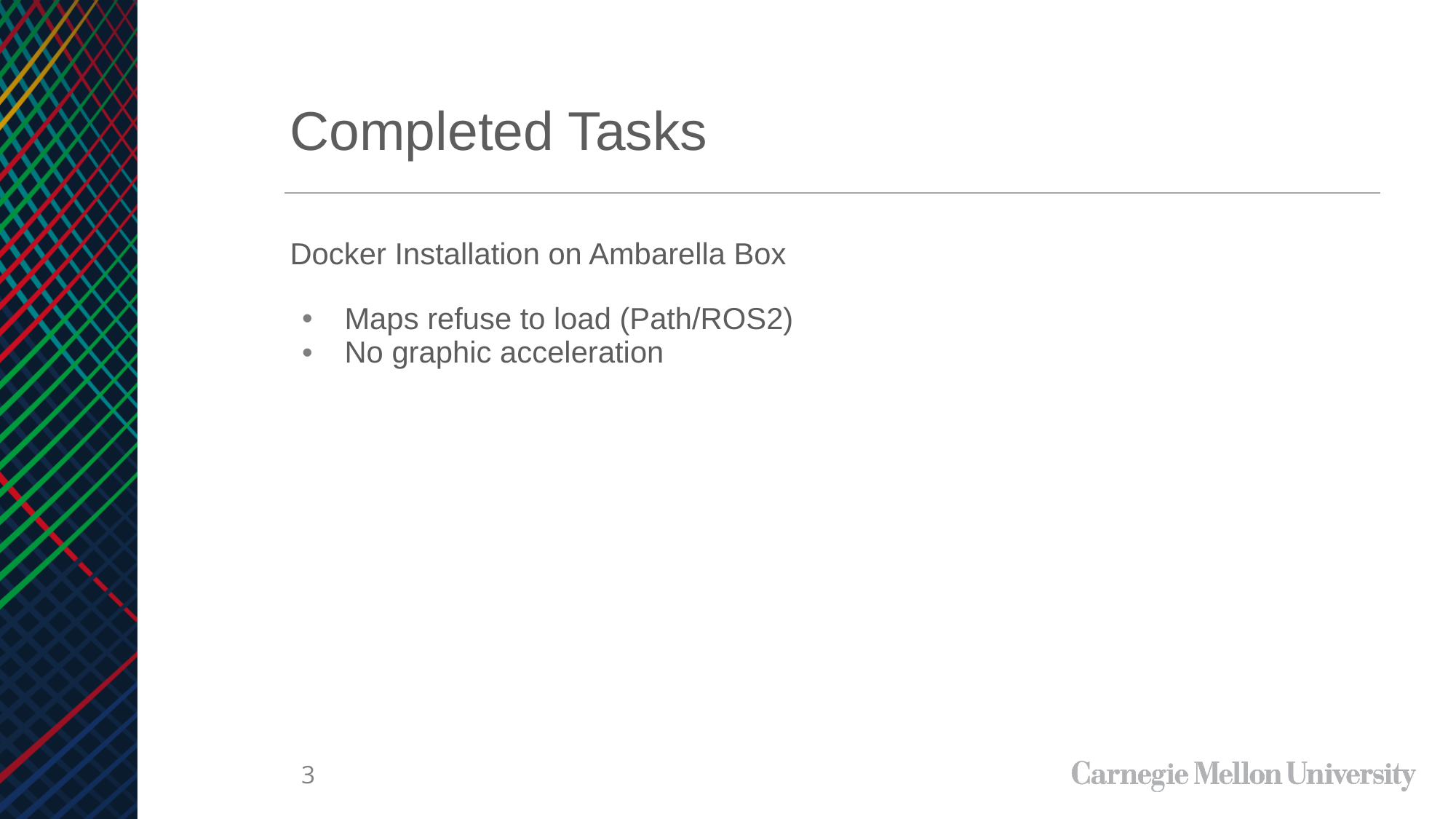

Completed Tasks
Docker Installation on Ambarella Box
Maps refuse to load (Path/ROS2)
No graphic acceleration
3